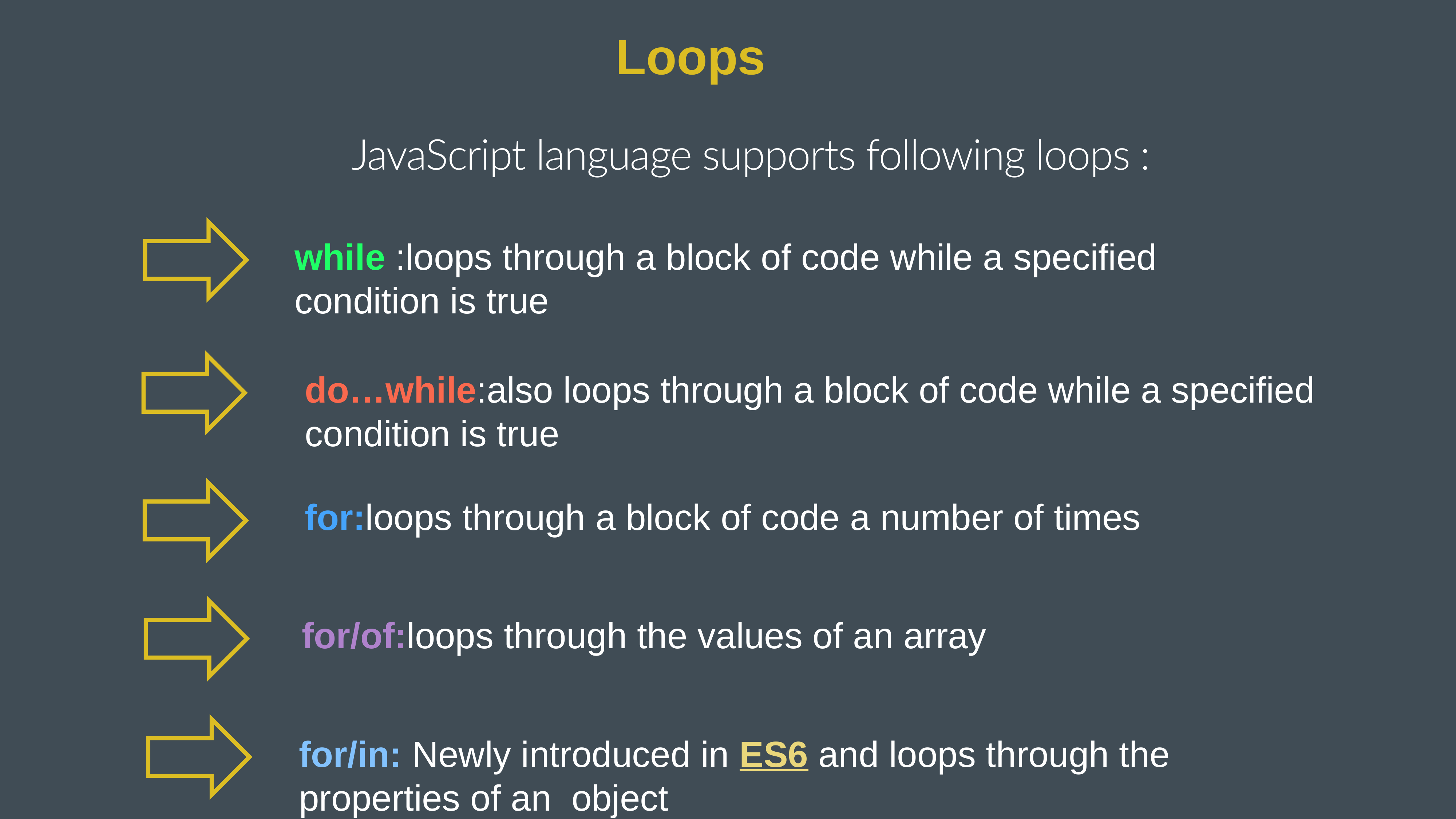

Loops
JavaScript language supports following loops :

while :loops through a block of code while a specified
condition is true

do…while:also loops through a block of code while a specified
condition is true

for:loops through a block of code a number of times

for/of:loops through the values of an array

for/in: Newly introduced in ES6 and loops through the
properties of an  object